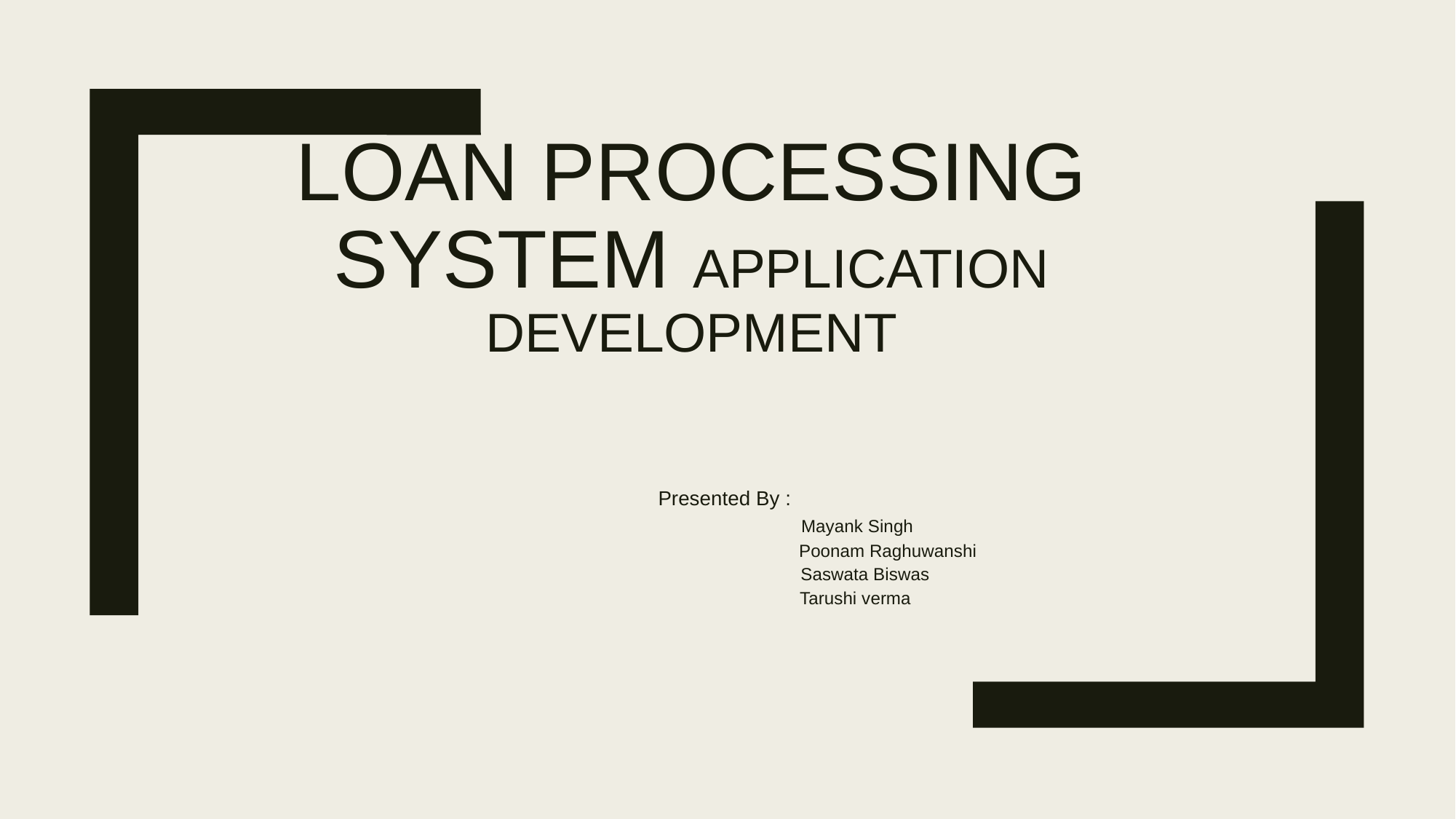

# Loan processing system Application development
Presented By :
                                              Mayank Singh
                                                                                    Poonam Raghuwanshi
                                                        Saswata Biswas
                                                    Tarushi verma